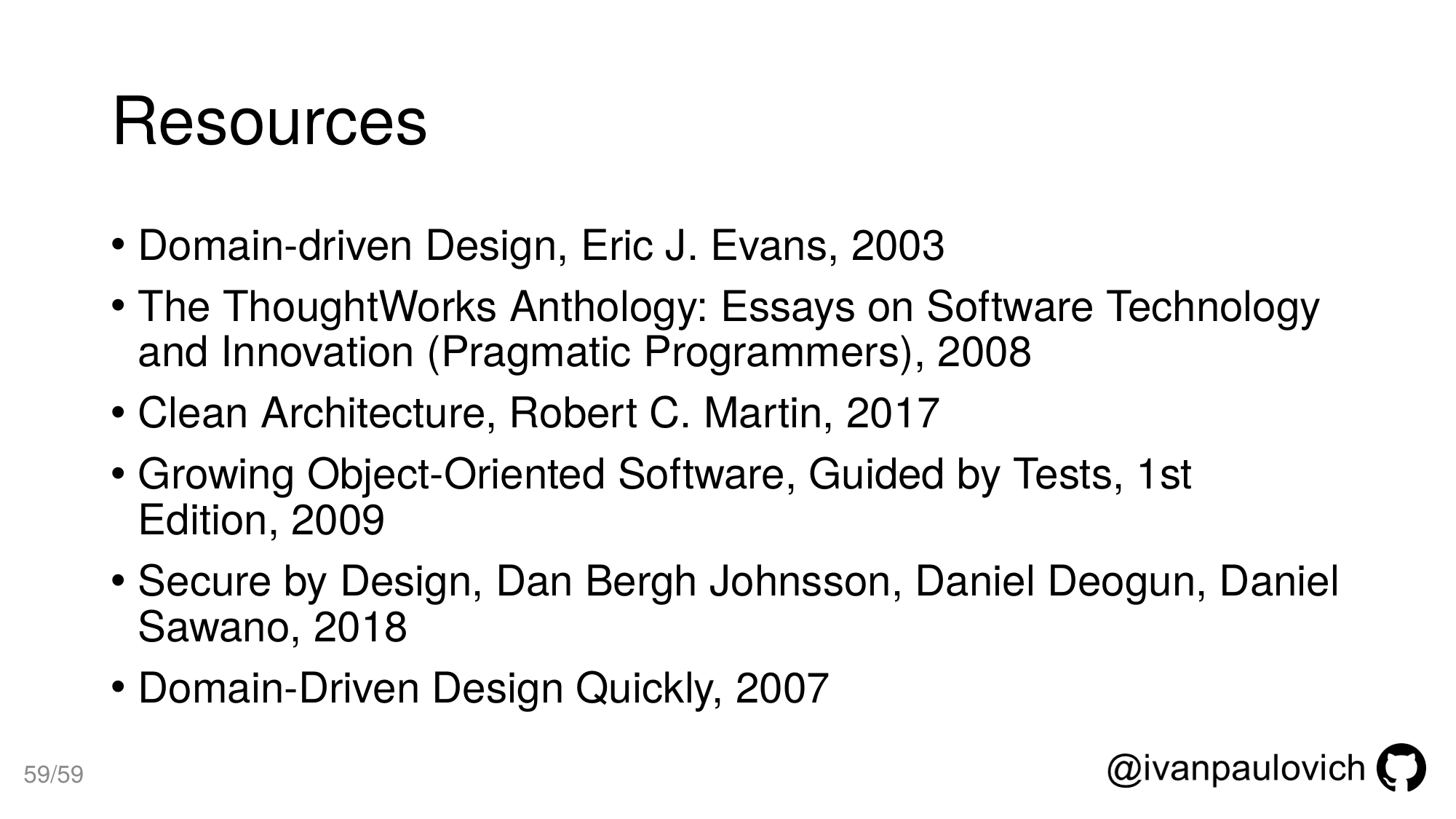

# Resources
Domain-driven Design, Eric J. Evans, 2003
The ThoughtWorks Anthology: Essays on Software Technology and Innovation (Pragmatic Programmers), 2008
Clean Architecture, Robert C. Martin, 2017
Growing Object-Oriented Software, Guided by Tests, 1st Edition, 2009
Secure by Design, Dan Bergh Johnsson, Daniel Deogun, Daniel Sawano, 2018
Domain-Driven Design Quickly, 2007

59/59